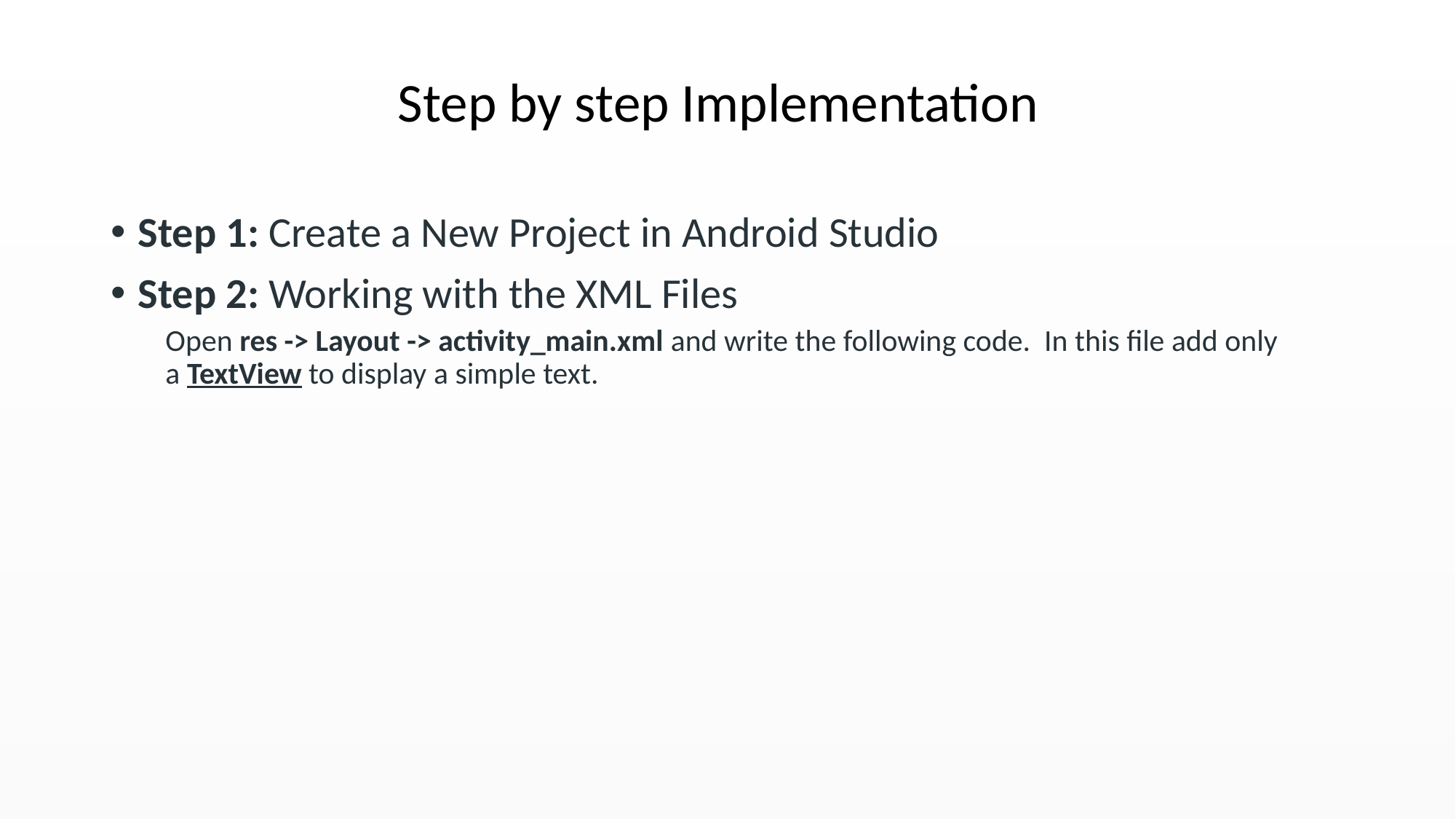

# Step by step Implementation
Step 1: Create a New Project in Android Studio
Step 2: Working with the XML Files
Open res -> Layout -> activity_main.xml and write the following code.  In this file add only a TextView to display a simple text.